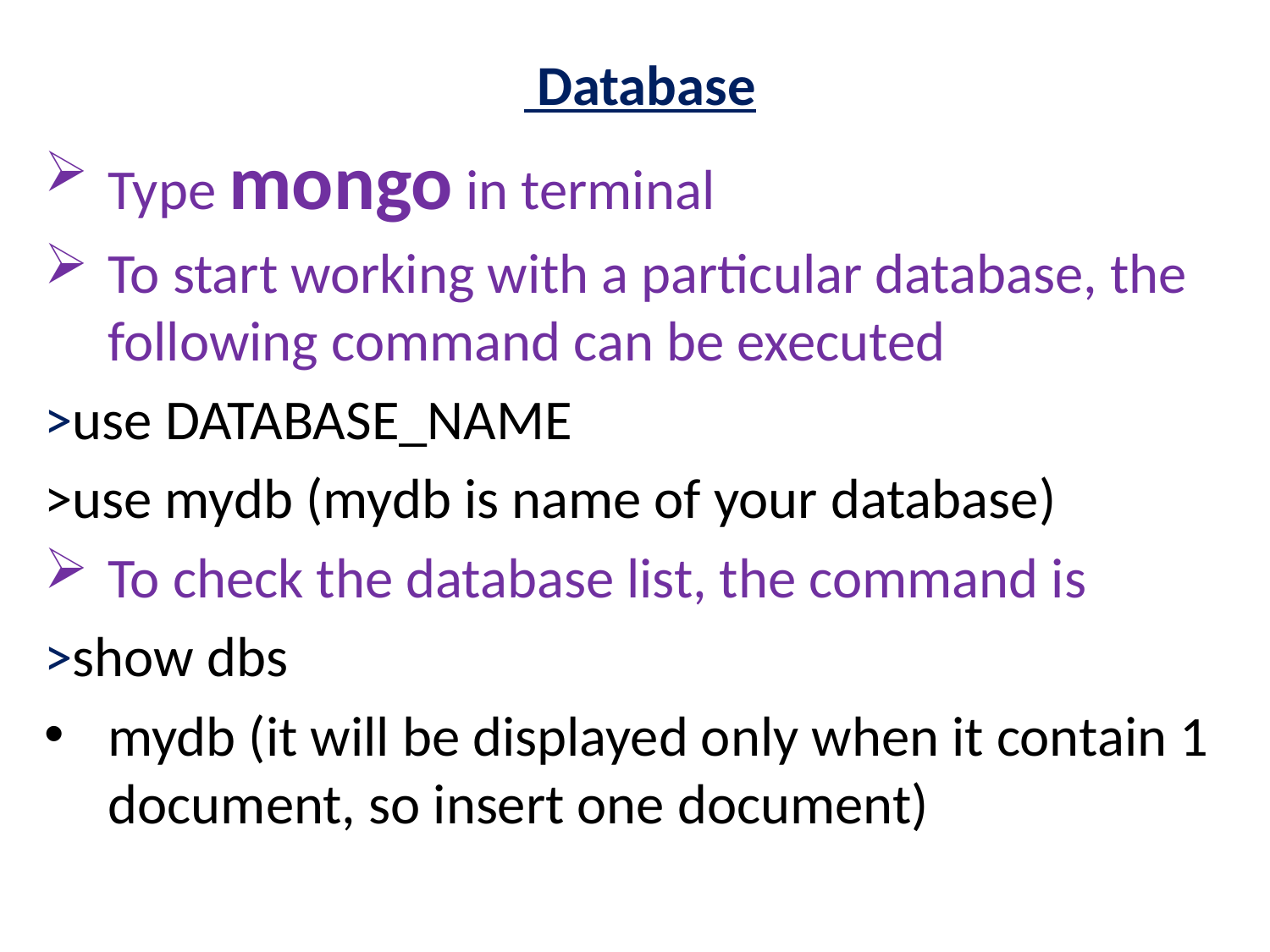

Database
Type mongo in terminal
To start working with a particular database, the following command can be executed
>use DATABASE_NAME
>use mydb (mydb is name of your database)
To check the database list, the command is
>show dbs
mydb (it will be displayed only when it contain 1 document, so insert one document)